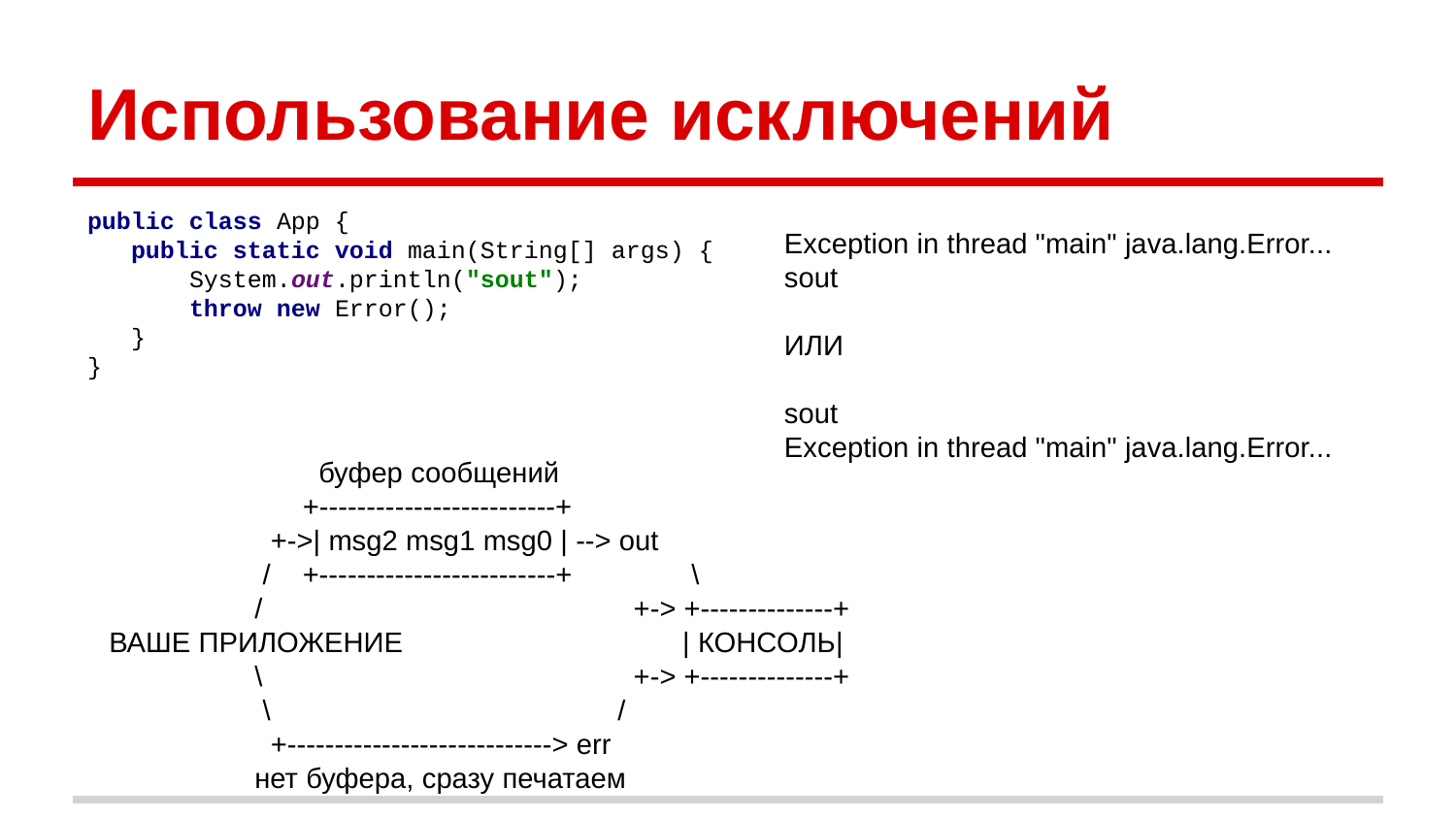

# Использование исключений
public class App {
   public static void main(String[] args) {
       System.out.println("sout");
       throw new Error();
   }
}

Exception in thread "main" java.lang.Error...
sout

ИЛИ

sout
Exception in thread "main" java.lang.Error...
                  	        буфер сообщений
                	      +-------------------------+
             	  +->| msg2 msg1 msg0 | --> out
            	 /    +-------------------------+    	\
           	/                             	           +-> +--------------+
ВАШЕ ПРИЛОЖЕНИЕ                                   | КОНСОЛЬ|
           	\                             	           +-> +--------------+
            	 \                           	         /
             	  +----------------------------> err
             	нет буфера, сразу печатаем